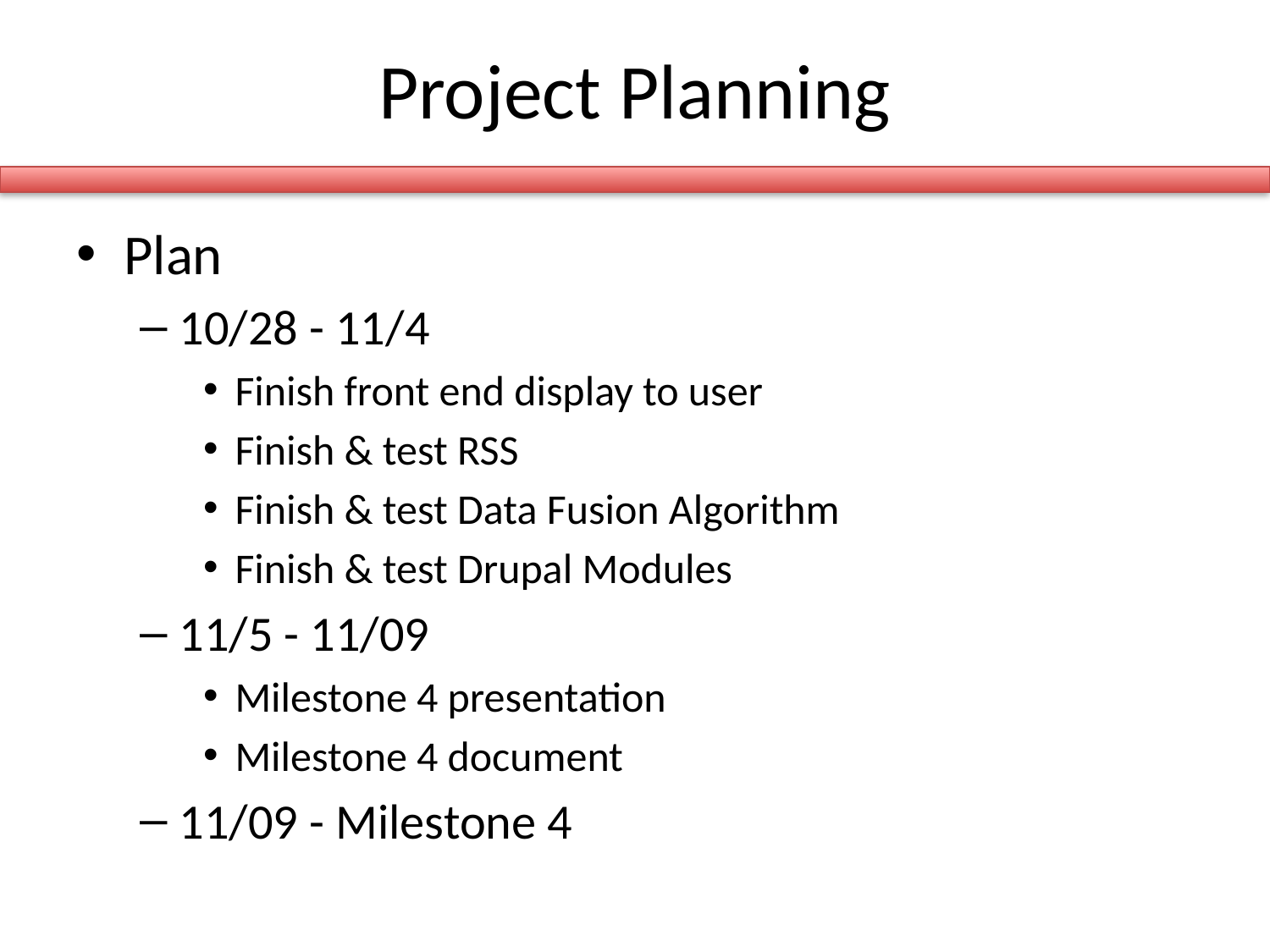

# Project Planning
Plan
10/28 - 11/4
Finish front end display to user
Finish & test RSS
Finish & test Data Fusion Algorithm
Finish & test Drupal Modules
11/5 - 11/09
Milestone 4 presentation
Milestone 4 document
11/09 - Milestone 4